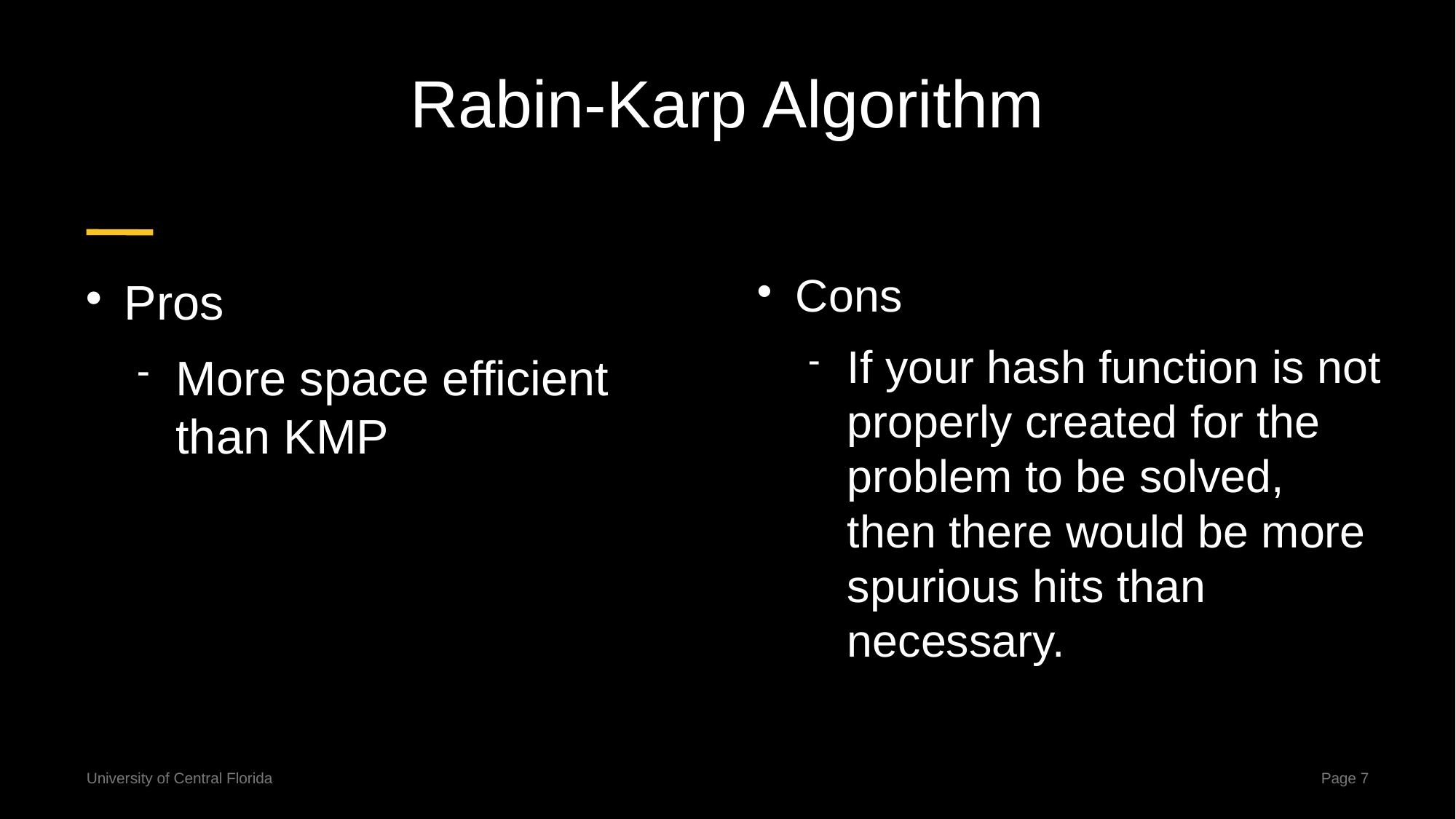

# Rabin-Karp Algorithm

Pros
More space efficient than KMP

Cons
If your hash function is not properly created for the problem to be solved, then there would be more spurious hits than necessary.